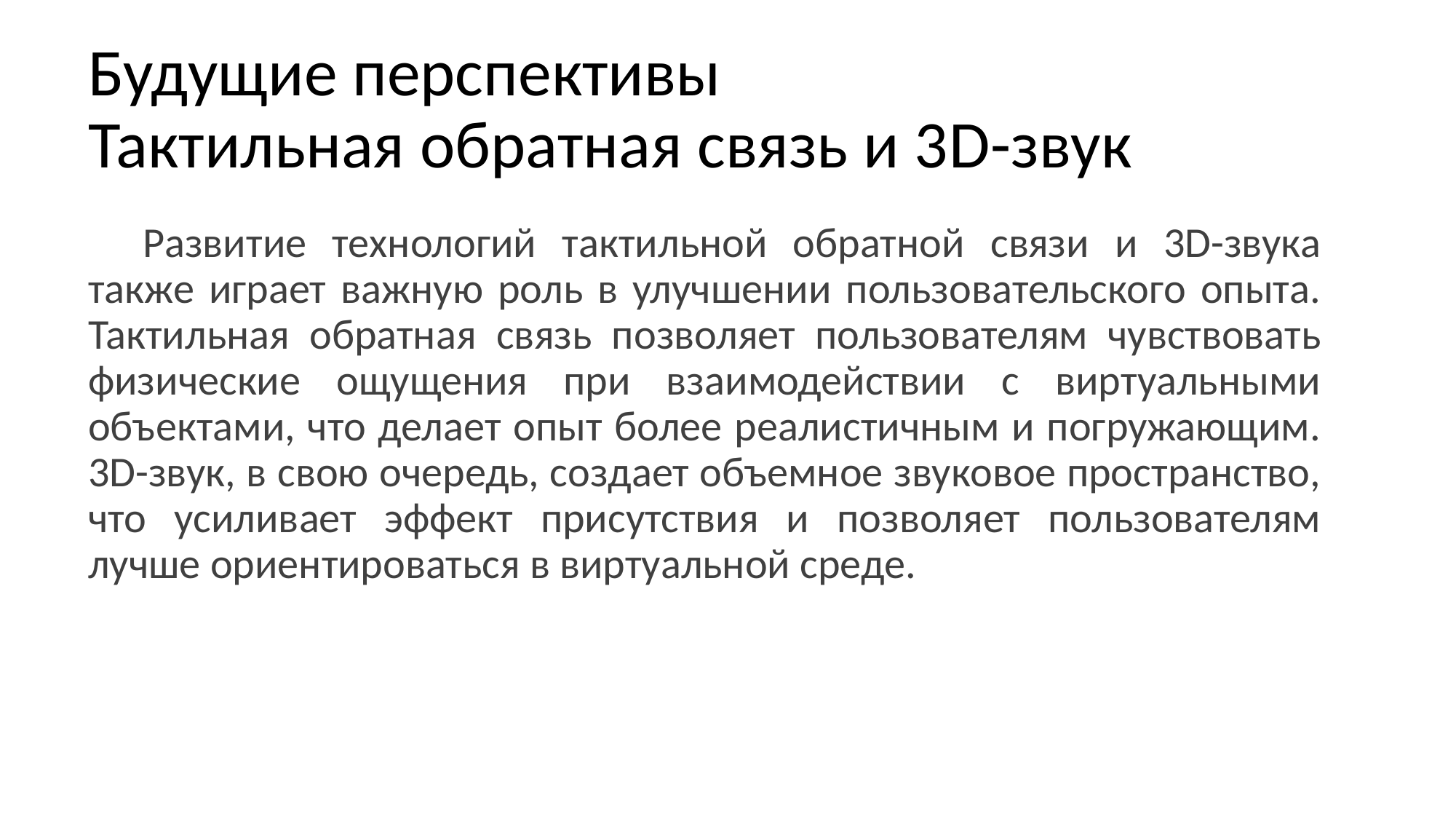

# Будущие перспективы Тактильная обратная связь и 3D-звук
Развитие технологий тактильной обратной связи и 3D-звука также играет важную роль в улучшении пользовательского опыта. Тактильная обратная связь позволяет пользователям чувствовать физические ощущения при взаимодействии с виртуальными объектами, что делает опыт более реалистичным и погружающим. 3D-звук, в свою очередь, создает объемное звуковое пространство, что усиливает эффект присутствия и позволяет пользователям лучше ориентироваться в виртуальной среде.